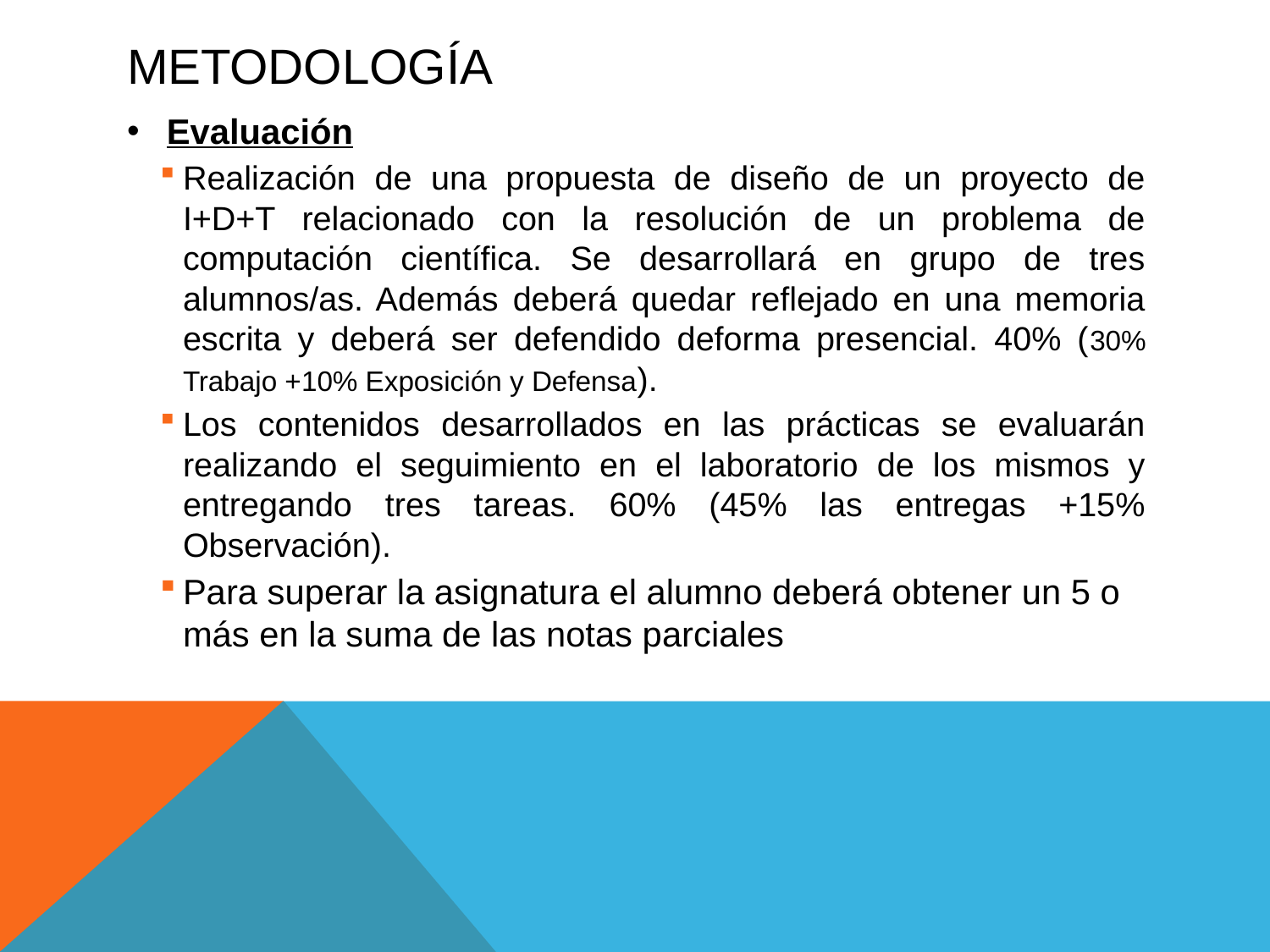

# Metodología
Evaluación
Realización de una propuesta de diseño de un proyecto de I+D+T relacionado con la resolución de un problema de computación científica. Se desarrollará en grupo de tres alumnos/as. Además deberá quedar reflejado en una memoria escrita y deberá ser defendido deforma presencial. 40% (30% Trabajo +10% Exposición y Defensa).
Los contenidos desarrollados en las prácticas se evaluarán realizando el seguimiento en el laboratorio de los mismos y entregando tres tareas. 60% (45% las entregas +15% Observación).
Para superar la asignatura el alumno deberá obtener un 5 o más en la suma de las notas parciales